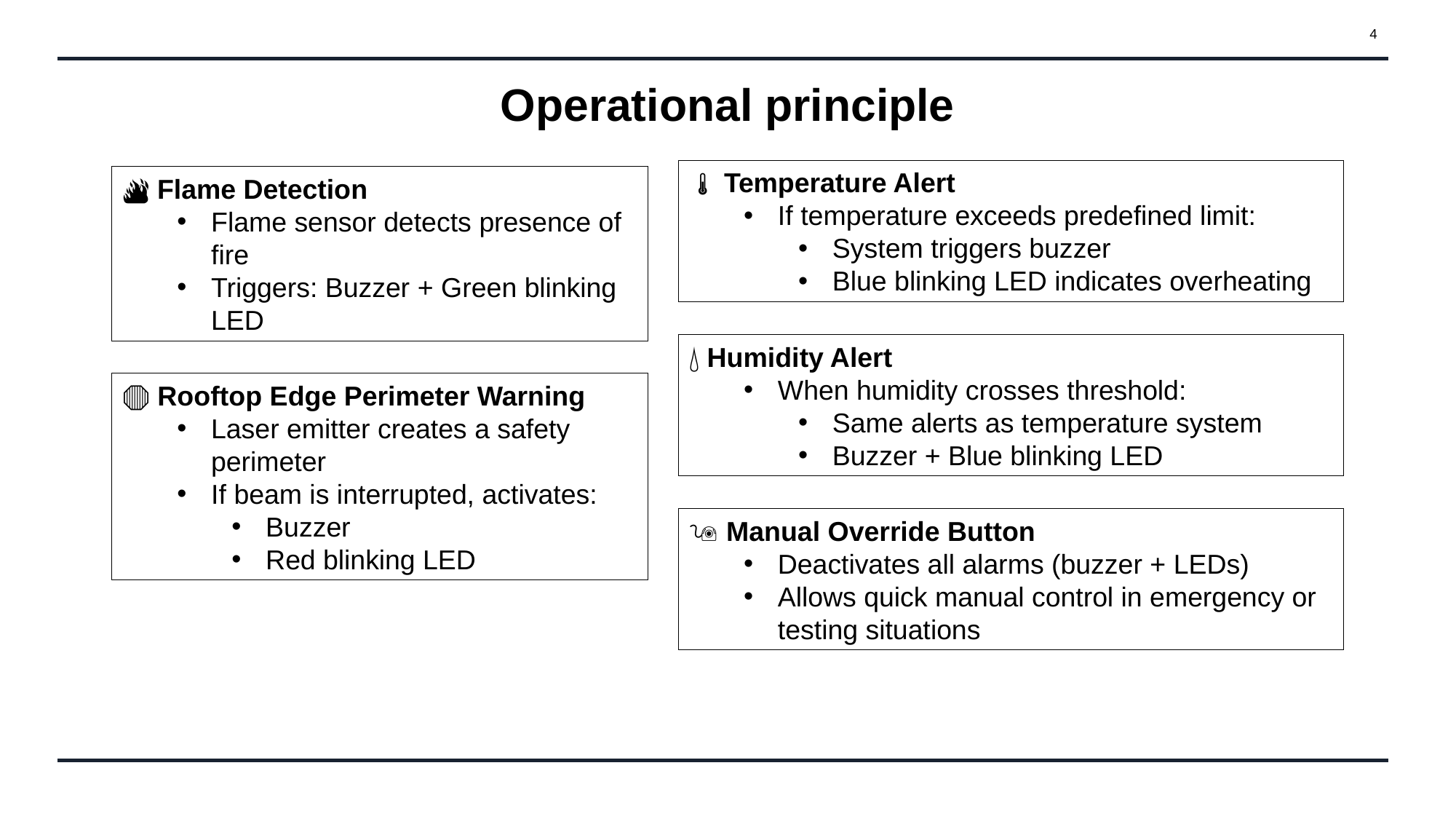

4
Operational principle
🌡️ Temperature Alert
If temperature exceeds predefined limit:
System triggers buzzer
Blue blinking LED indicates overheating
🔥 Flame Detection
Flame sensor detects presence of fire
Triggers: Buzzer + Green blinking LED
💧 Humidity Alert
When humidity crosses threshold:
Same alerts as temperature system
Buzzer + Blue blinking LED
🛑 Rooftop Edge Perimeter Warning
Laser emitter creates a safety perimeter
If beam is interrupted, activates:
Buzzer
Red blinking LED
🖲️ Manual Override Button
Deactivates all alarms (buzzer + LEDs)
Allows quick manual control in emergency or testing situations